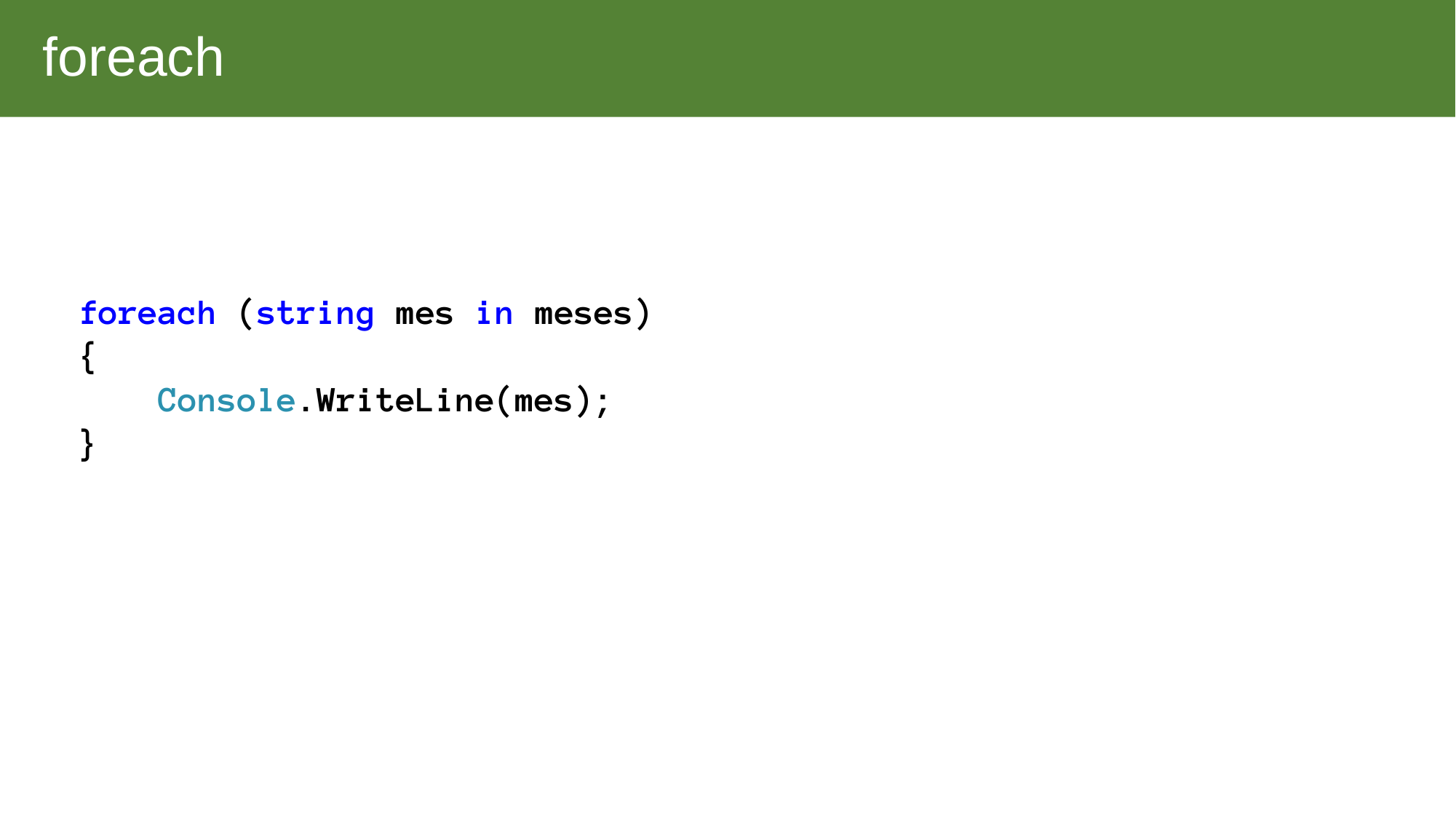

foreach
    foreach (string mes in meses)
    {
        Console.WriteLine(mes);
    }